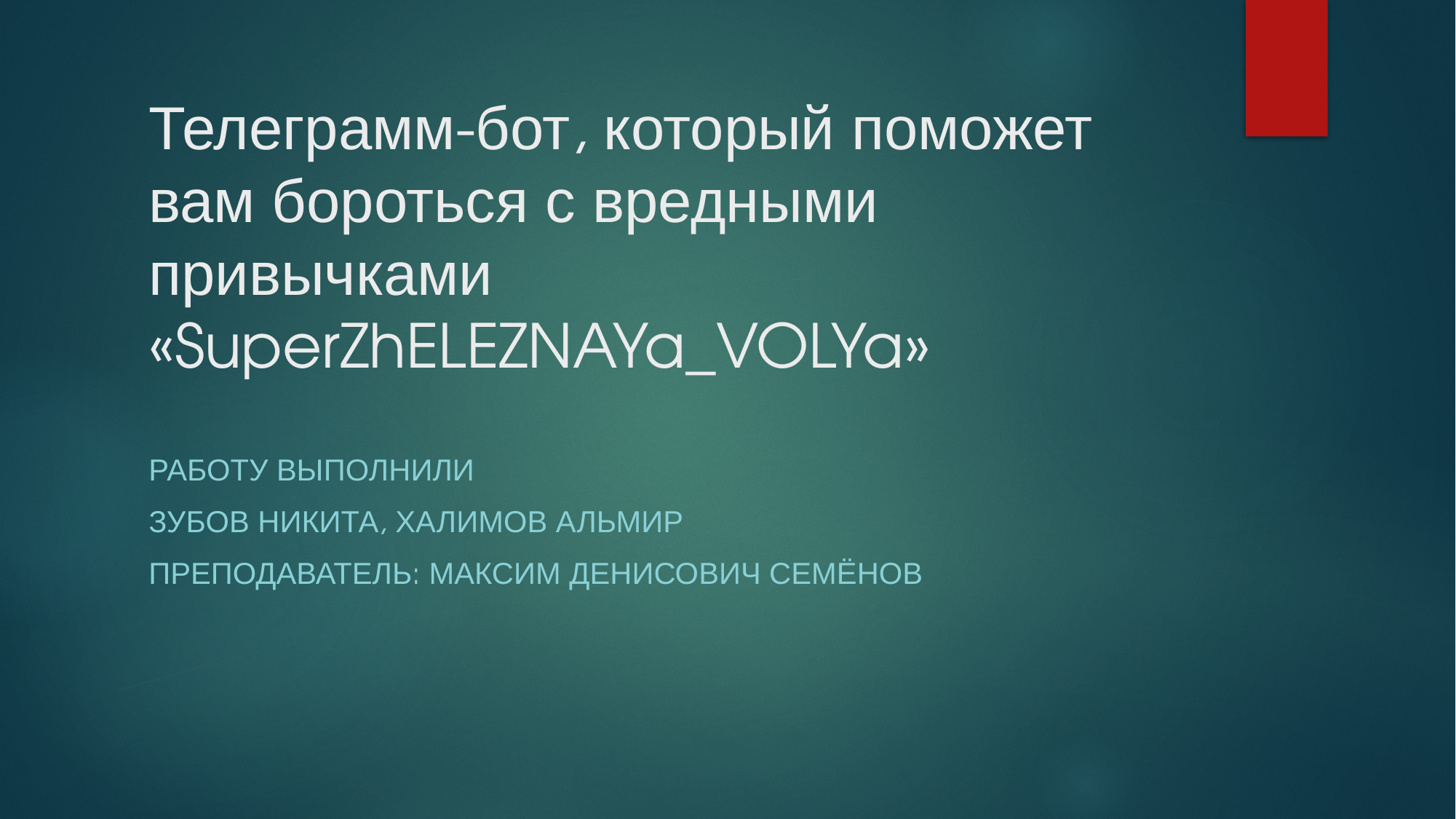

# Телеграмм-бот, который поможет вам бороться с вредными привычками «SuperZhELEZNAYa_VOLYa»
Работу выполнили
Зубов никита, Халимов Альмир
Преподаватель: максим денисович семёнов